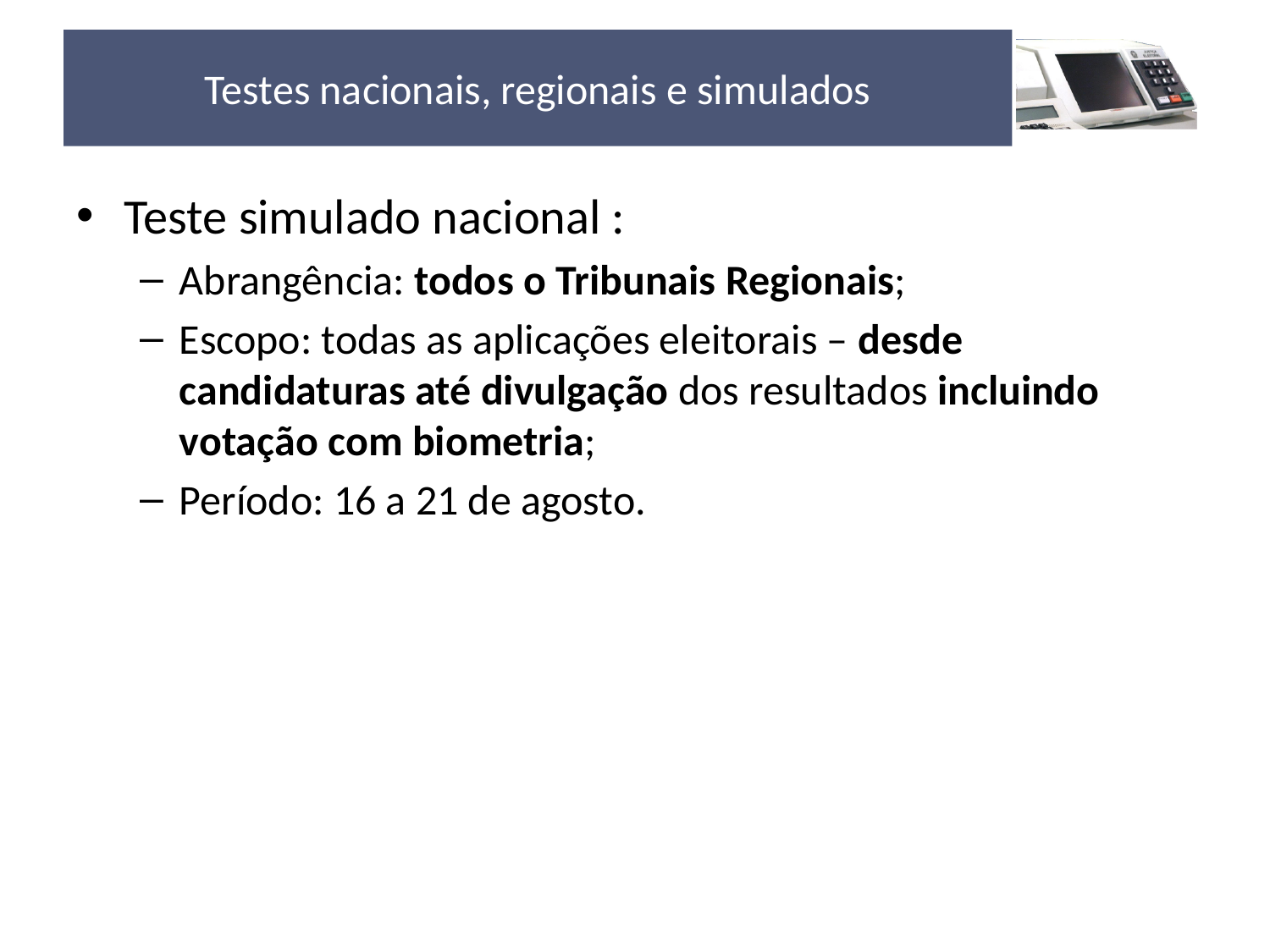

Testes nacionais, regionais e simulados
#
Teste simulado nacional :
Abrangência: todos o Tribunais Regionais;
Escopo: todas as aplicações eleitorais – desde candidaturas até divulgação dos resultados incluindo votação com biometria;
Período: 16 a 21 de agosto.